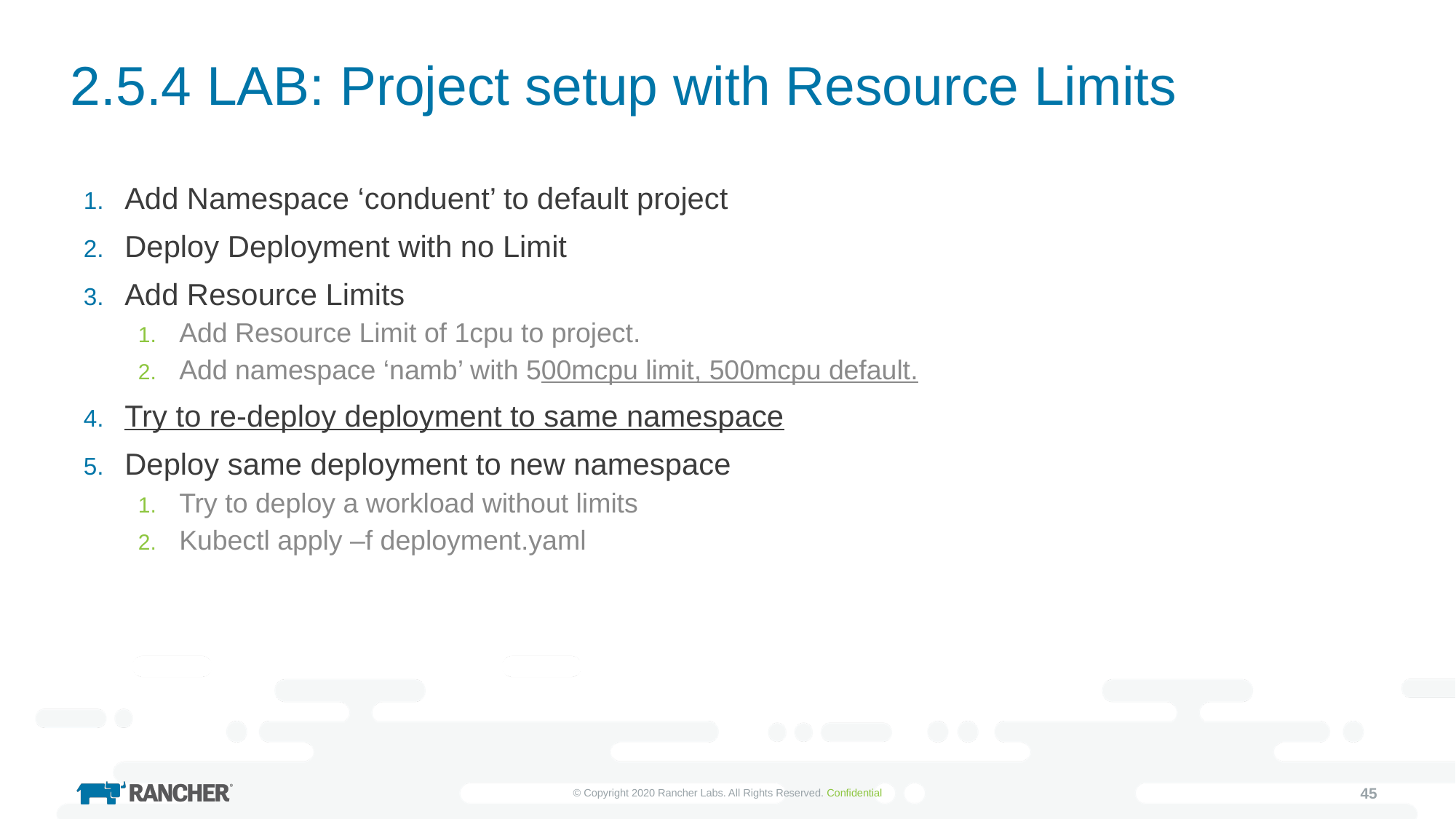

# 2.5.4 LAB: Project setup with Resource Limits
Add Namespace ‘conduent’ to default project
Deploy Deployment with no Limit
Add Resource Limits
Add Resource Limit of 1cpu to project.
Add namespace ‘namb’ with 500mcpu limit, 500mcpu default.
Try to re-deploy deployment to same namespace
Deploy same deployment to new namespace
Try to deploy a workload without limits
Kubectl apply –f deployment.yaml